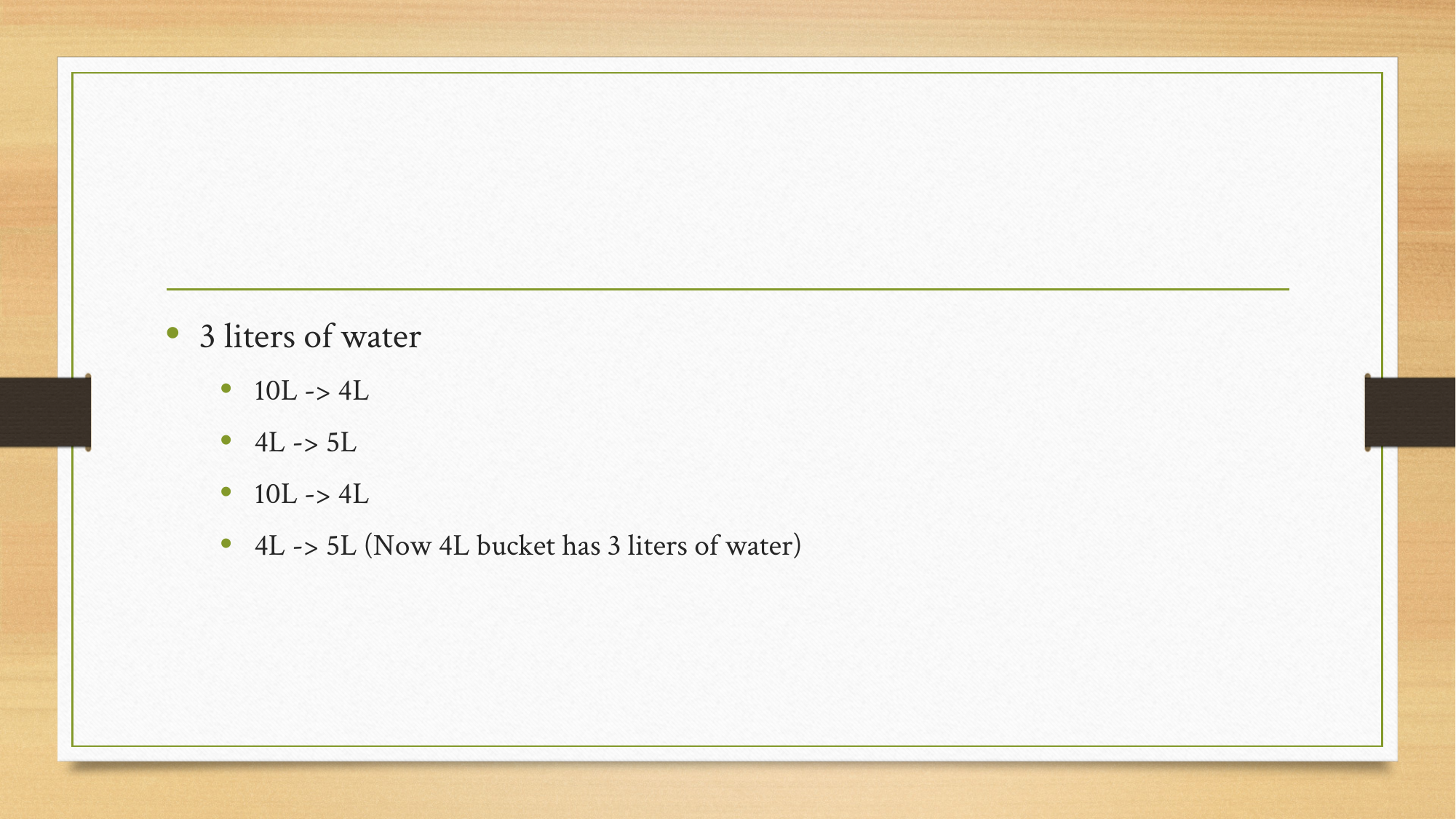

#
3 liters of water
10L -> 4L
4L -> 5L
10L -> 4L
4L -> 5L (Now 4L bucket has 3 liters of water)